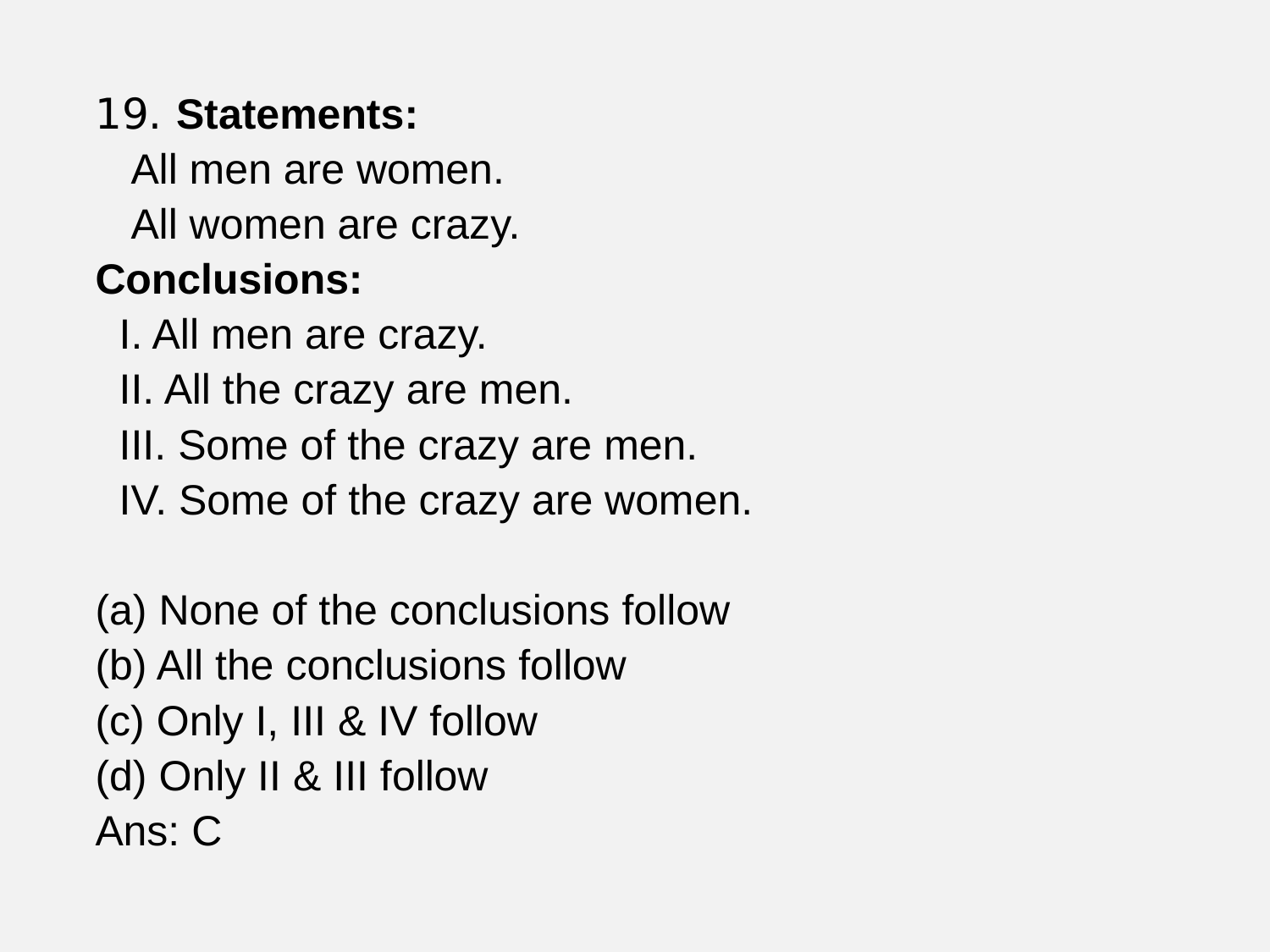

19. Statements:
   All men are women.
   All women are crazy.
Conclusions:
  I. All men are crazy.
  II. All the crazy are men.
  III. Some of the crazy are men.
  IV. Some of the crazy are women.

(a) None of the conclusions follow
(b) All the conclusions follow
(c) Only I, III & IV follow
(d) Only II & III follow
Ans: C